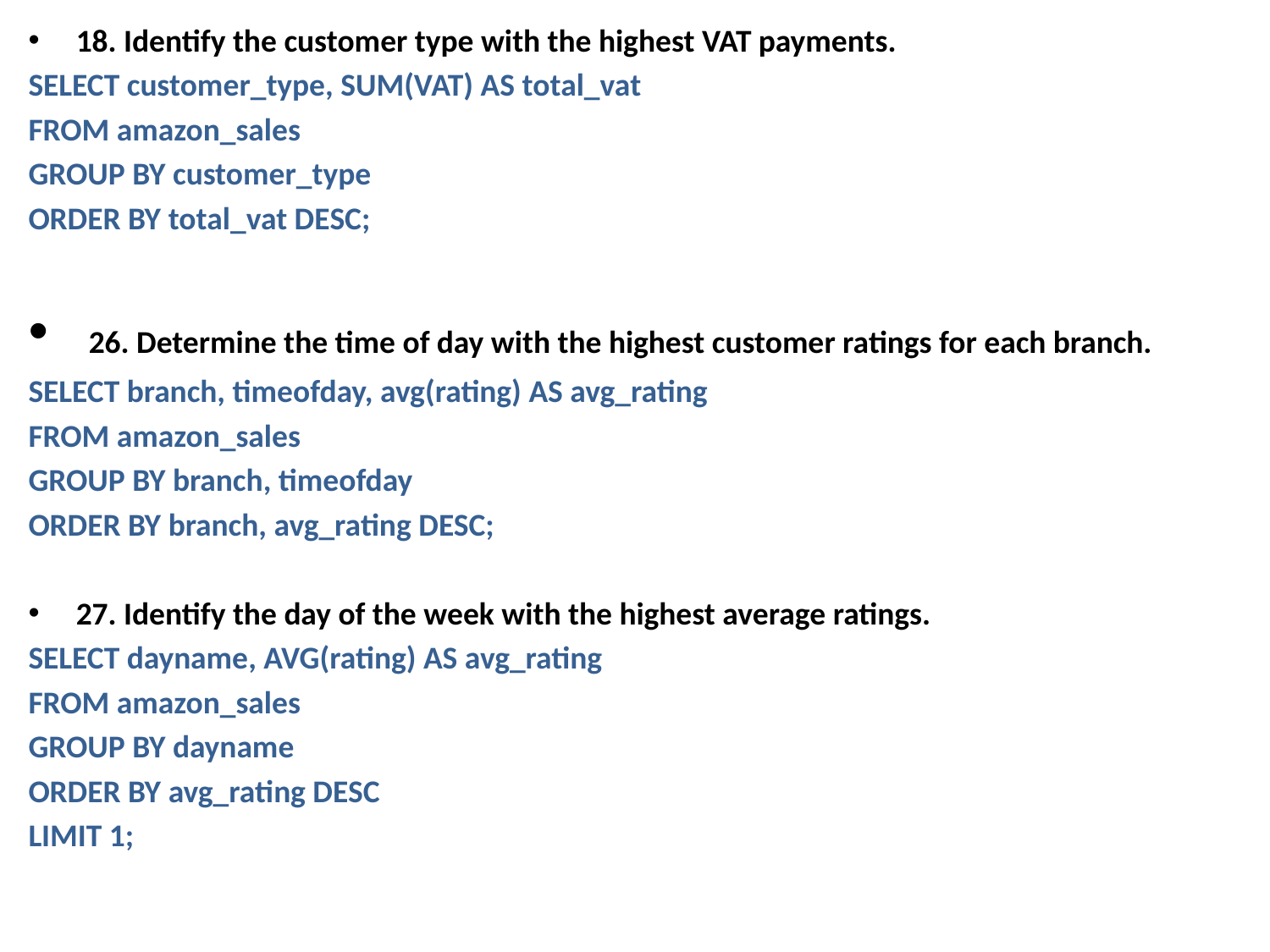

18. Identify the customer type with the highest VAT payments.
SELECT customer_type, SUM(VAT) AS total_vat
FROM amazon_sales
GROUP BY customer_type
ORDER BY total_vat DESC;

 26. Determine the time of day with the highest customer ratings for each branch.
SELECT branch, timeofday, avg(rating) AS avg_rating
FROM amazon_sales
GROUP BY branch, timeofday
ORDER BY branch, avg_rating DESC;

27. Identify the day of the week with the highest average ratings.
SELECT dayname, AVG(rating) AS avg_rating
FROM amazon_sales
GROUP BY dayname
ORDER BY avg_rating DESC
LIMIT 1;